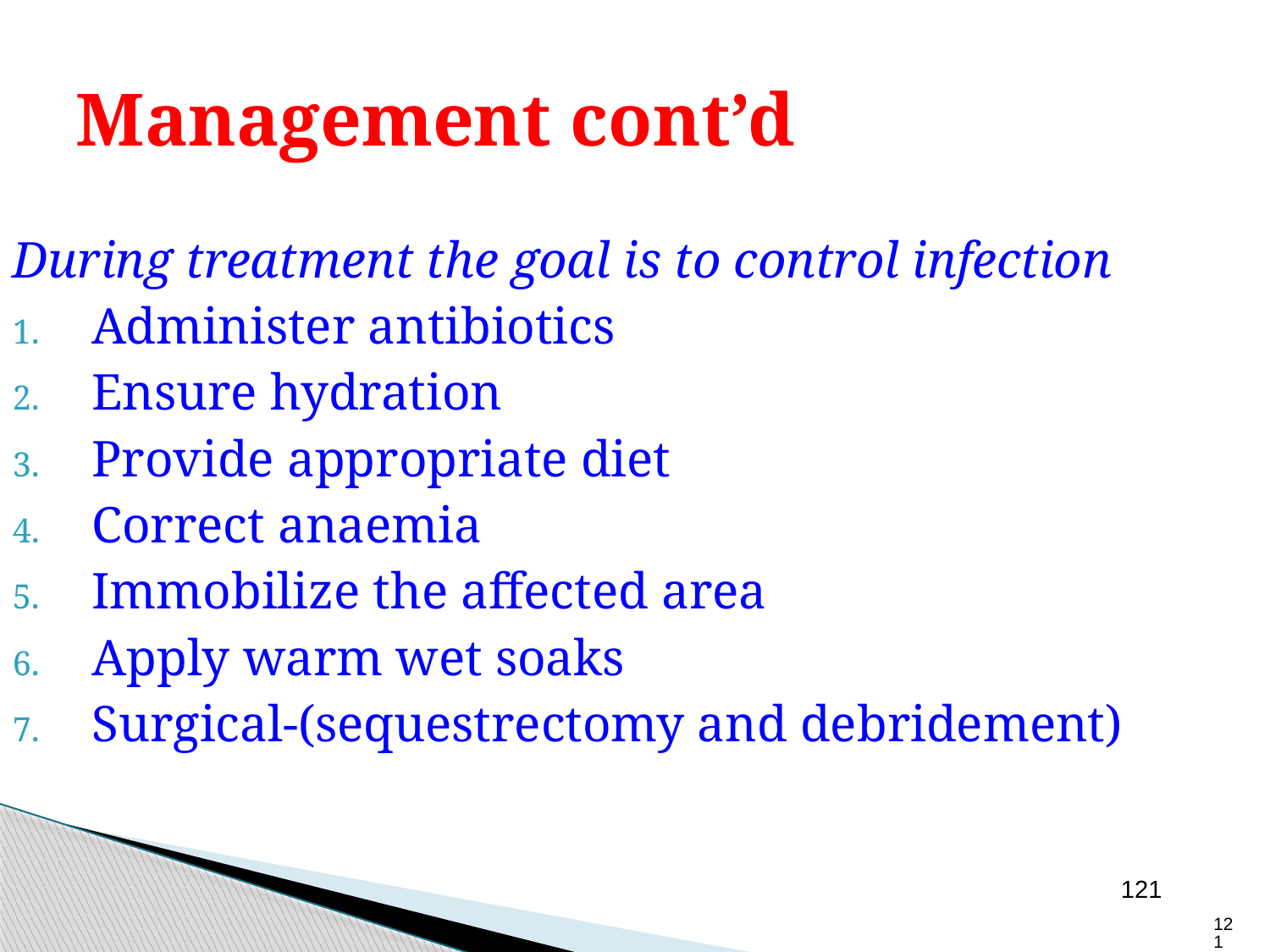

# Management cont’d
During treatment the goal is to control infection
Administer antibiotics
Ensure hydration
Provide appropriate diet
Correct anaemia
Immobilize the affected area
Apply warm wet soaks
Surgical-(sequestrectomy and debridement)
121
121